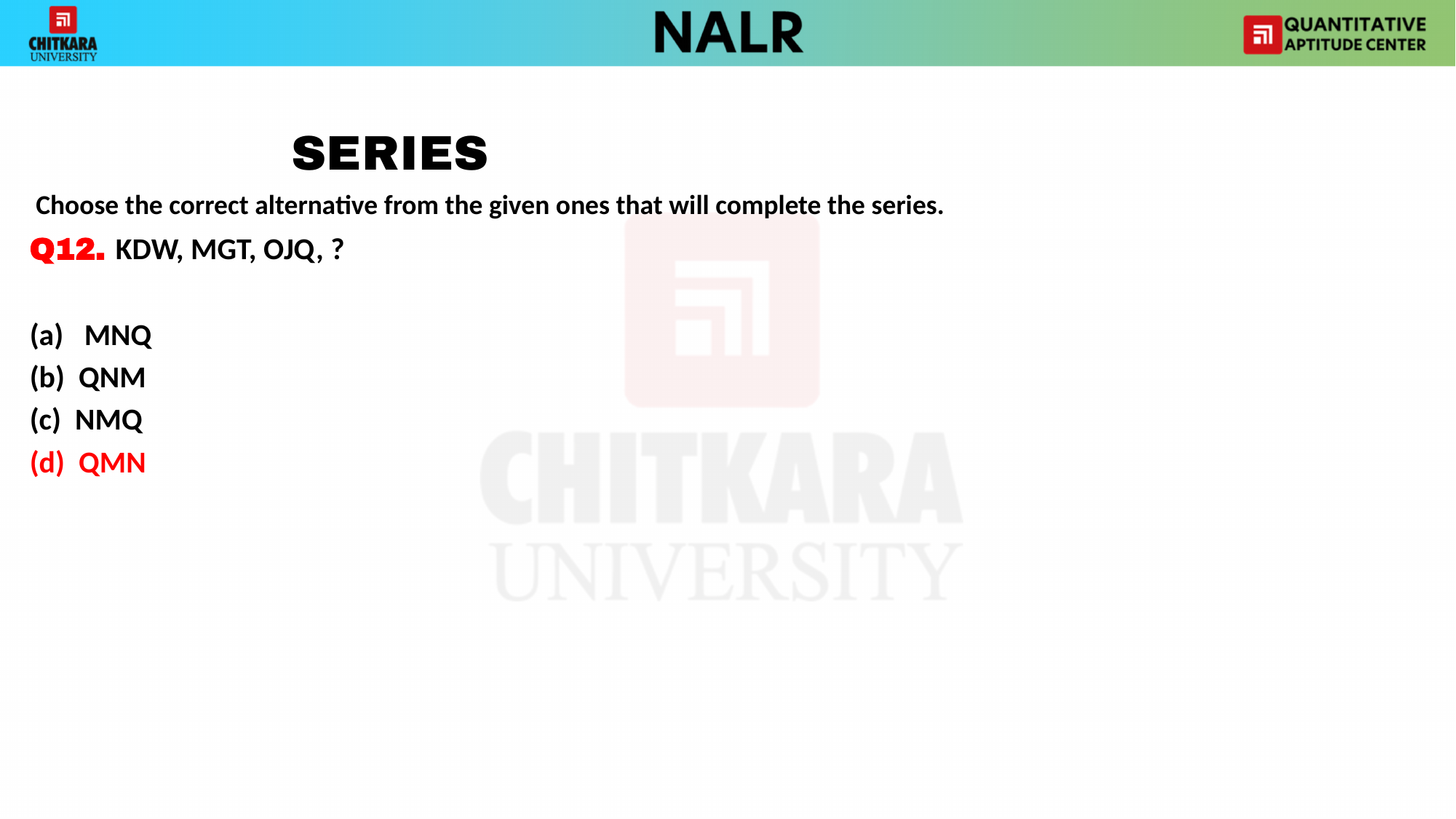

SERIES
 Choose the correct alternative from the given ones that will complete the series.
Q12. KDW, MGT, OJQ, ?

MNQ
(b)  QNM
(c)  NMQ
(d)  QMN